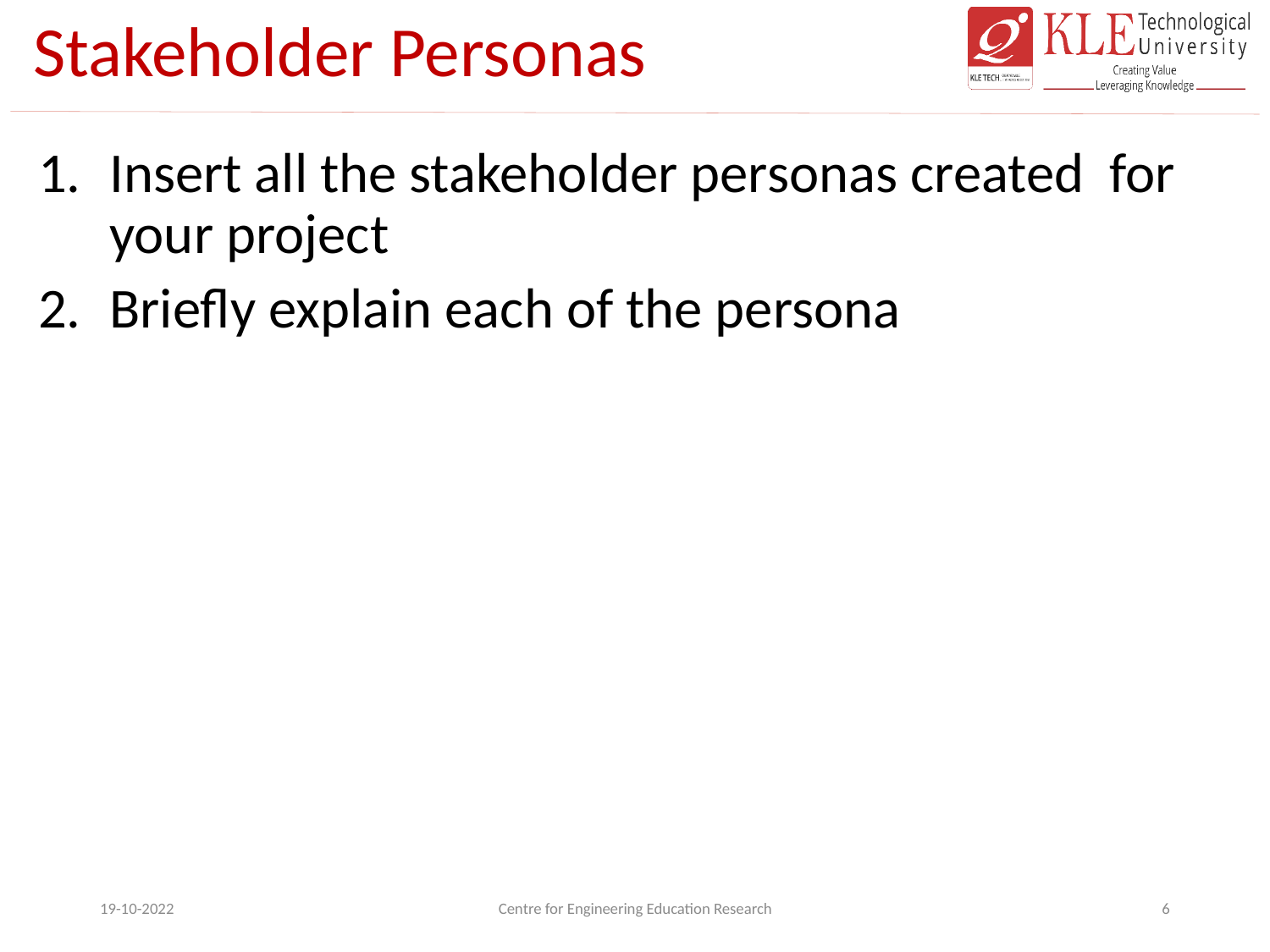

# Stakeholder Personas
Insert all the stakeholder personas created  for your project
Briefly explain each of the persona
19-10-2022
Centre for Engineering Education Research
6